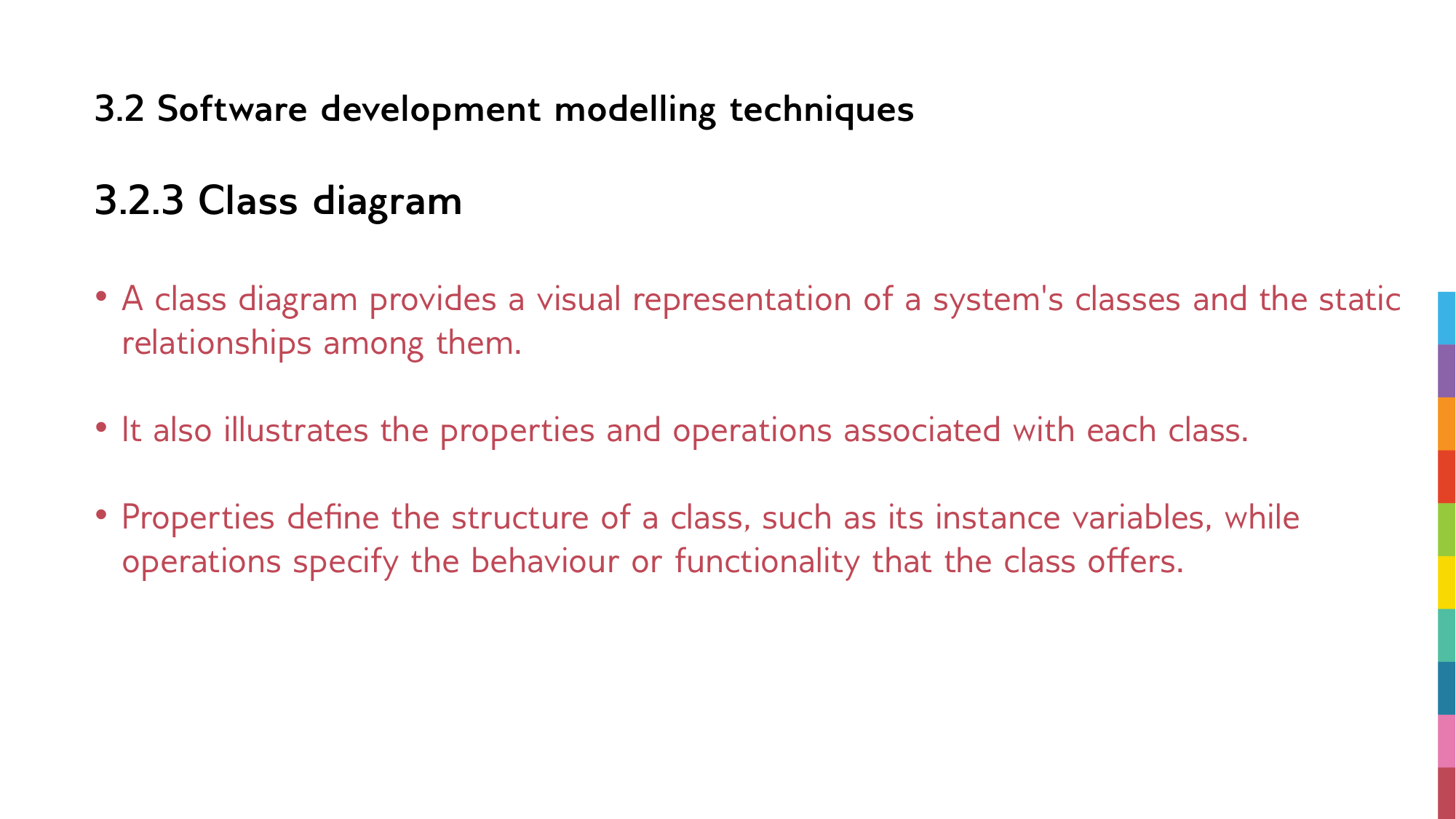

# 3.2 Software development modelling techniques
3.2.3 Class diagram

A class diagram provides a visual representation of a system's classes and the static relationships among them.

It also illustrates the properties and operations associated with each class.

Properties define the structure of a class, such as its instance variables, while operations specify the behaviour or functionality that the class offers.